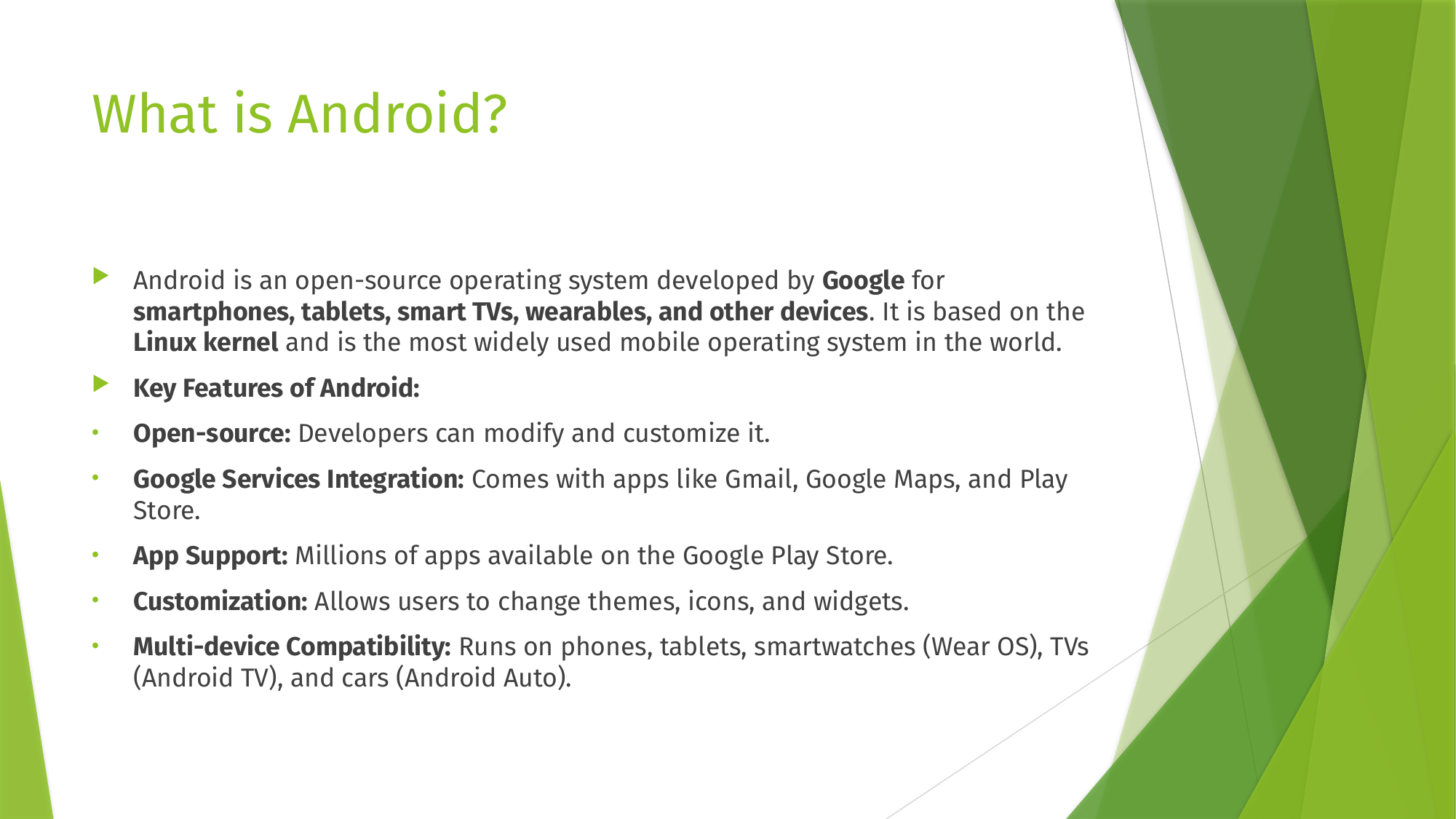

# What is Android?
Android is an open-source operating system developed by Google for smartphones, tablets, smart TVs, wearables, and other devices. It is based on the Linux kernel and is the most widely used mobile operating system in the world.
Key Features of Android:
Open-source: Developers can modify and customize it.
Google Services Integration: Comes with apps like Gmail, Google Maps, and Play Store.
App Support: Millions of apps available on the Google Play Store.
Customization: Allows users to change themes, icons, and widgets.
Multi-device Compatibility: Runs on phones, tablets, smartwatches (Wear OS), TVs (Android TV), and cars (Android Auto).